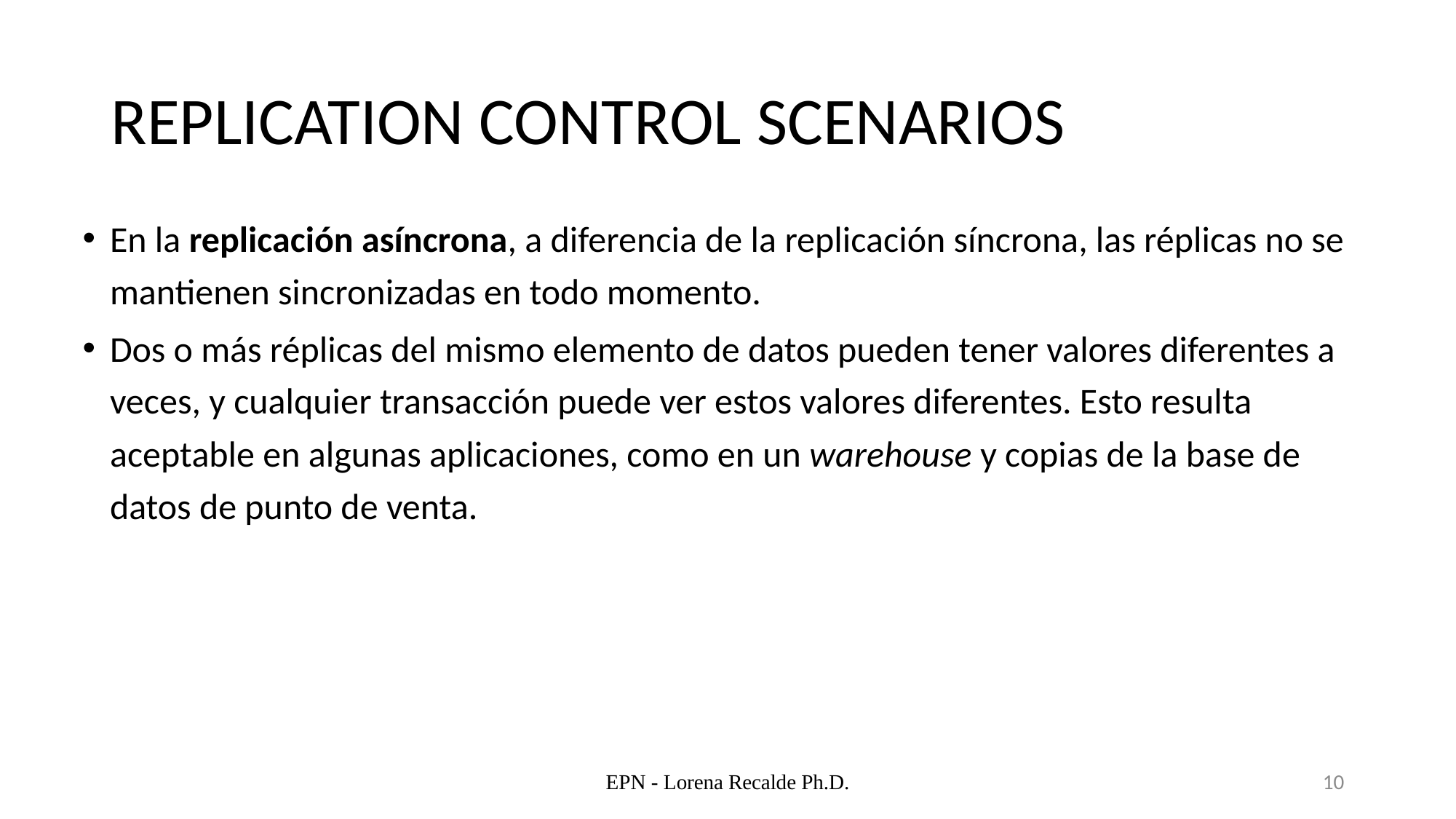

# REPLICATION CONTROL SCENARIOS
En la replicación asíncrona, a diferencia de la replicación síncrona, las réplicas no se mantienen sincronizadas en todo momento.
Dos o más réplicas del mismo elemento de datos pueden tener valores diferentes a veces, y cualquier transacción puede ver estos valores diferentes. Esto resulta aceptable en algunas aplicaciones, como en un warehouse y copias de la base de datos de punto de venta.
EPN - Lorena Recalde Ph.D.
10